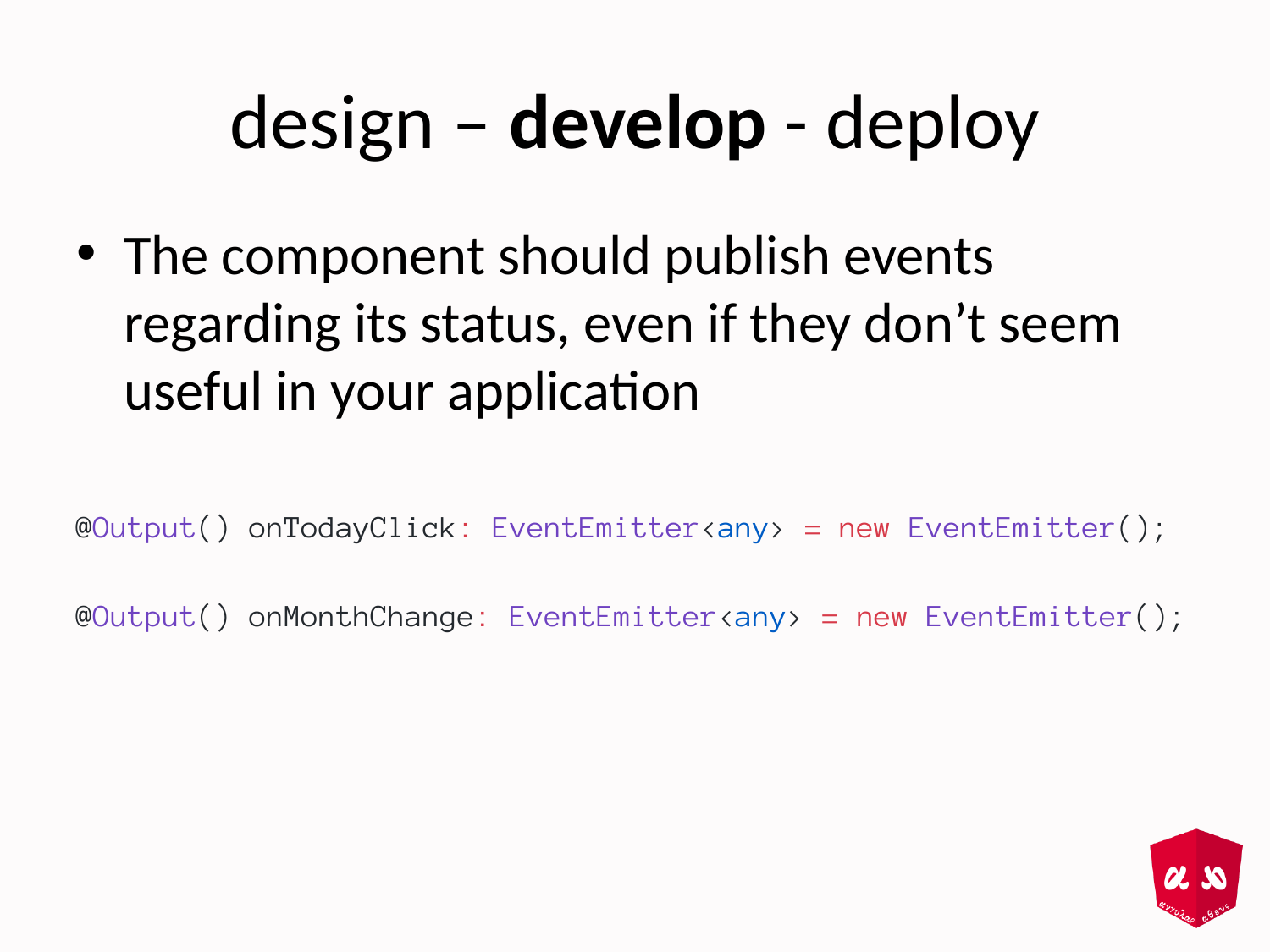

# design – develop - deploy
The component should publish events regarding its status, even if they don’t seem useful in your application

@Output() onTodayClick: EventEmitter<any> = new EventEmitter();

@Output() onMonthChange: EventEmitter<any> = new EventEmitter();